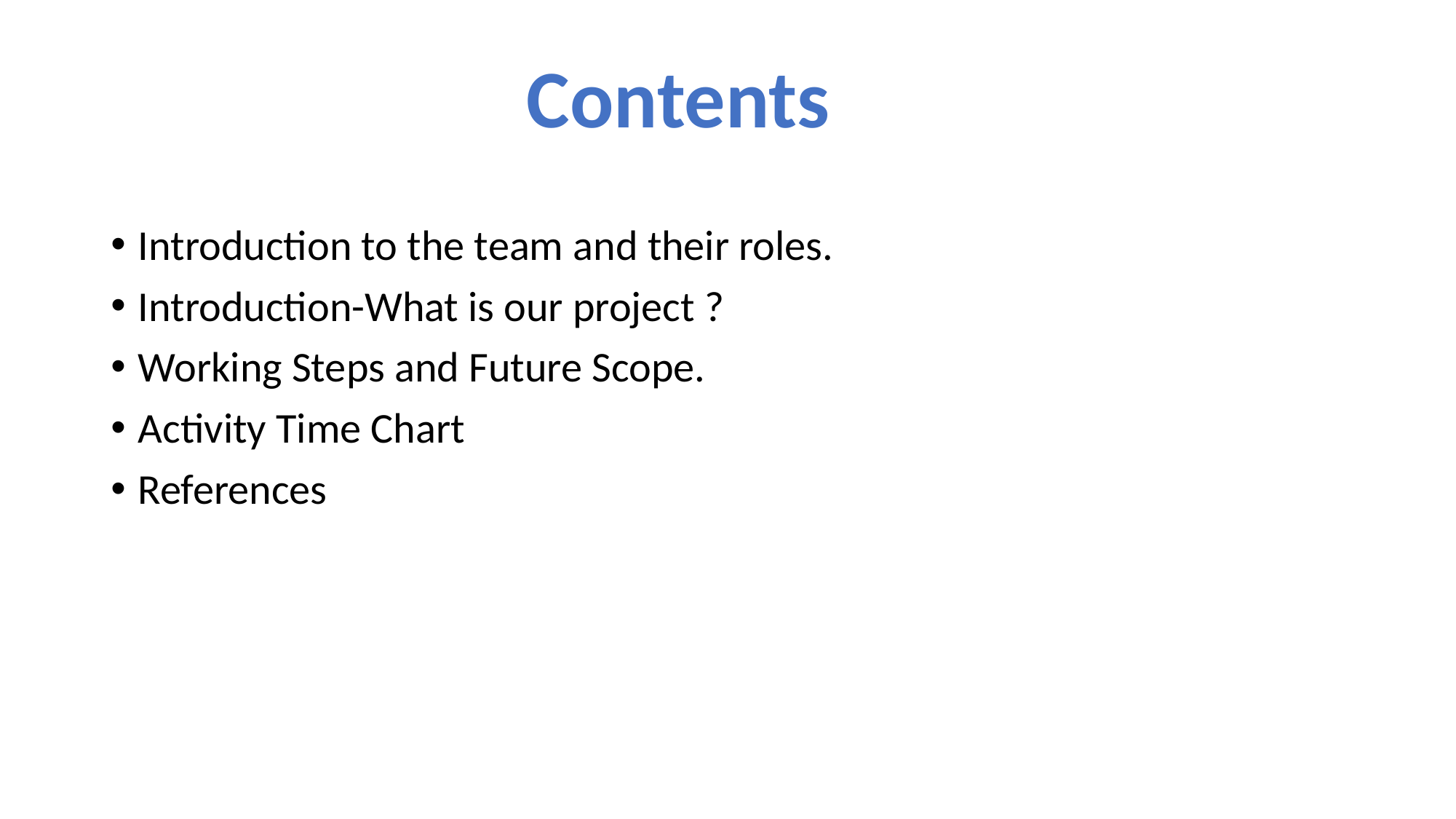

Contents
Introduction to the team and their roles.
Introduction-What is our project ?
Working Steps and Future Scope.
Activity Time Chart
References